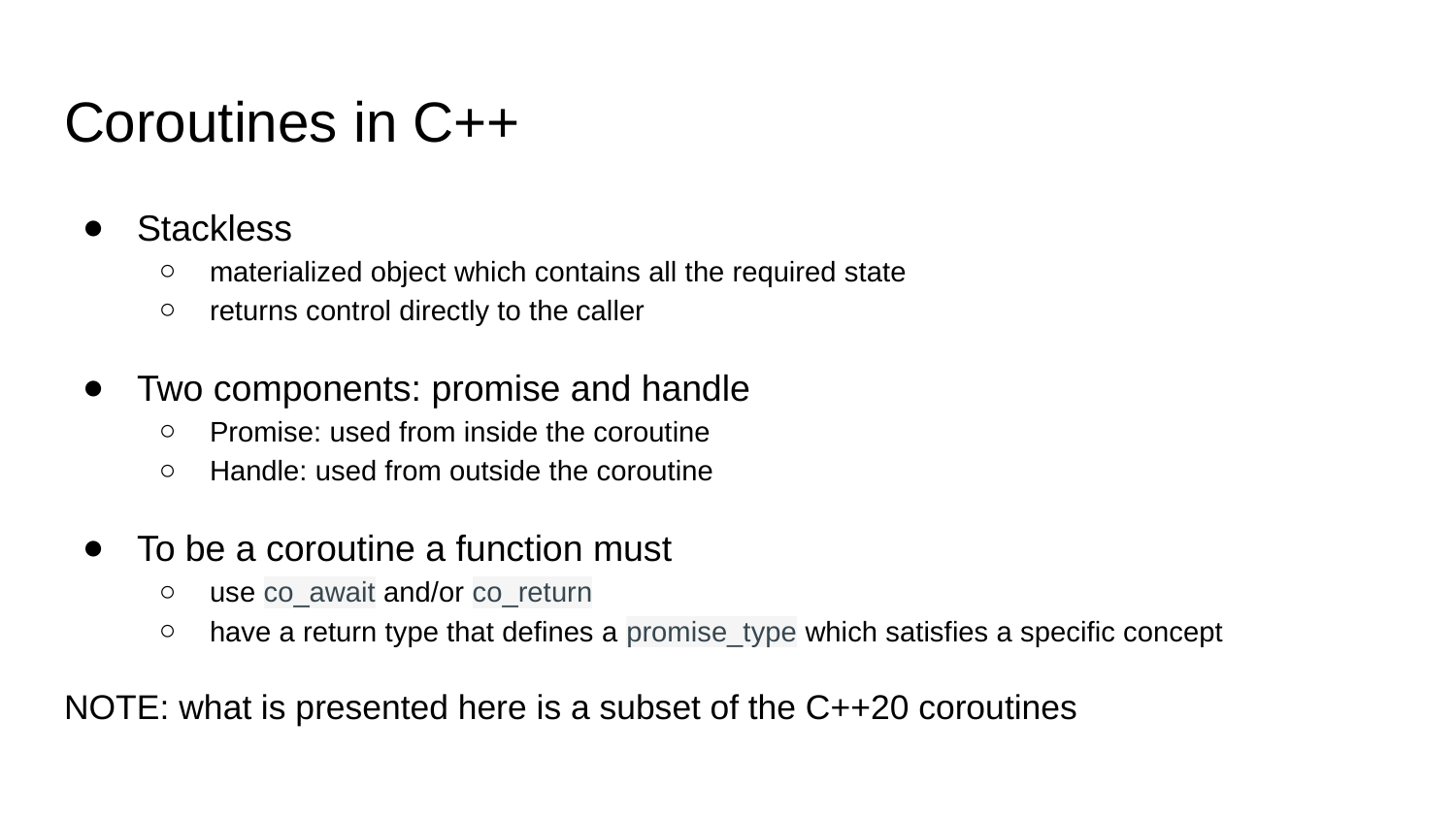

# Coroutines in C++
Stackless
materialized object which contains all the required state
returns control directly to the caller
Two components: promise and handle
Promise: used from inside the coroutine
Handle: used from outside the coroutine
To be a coroutine a function must
use co_await and/or co_return
have a return type that defines a promise_type which satisfies a specific concept
NOTE: what is presented here is a subset of the C++20 coroutines